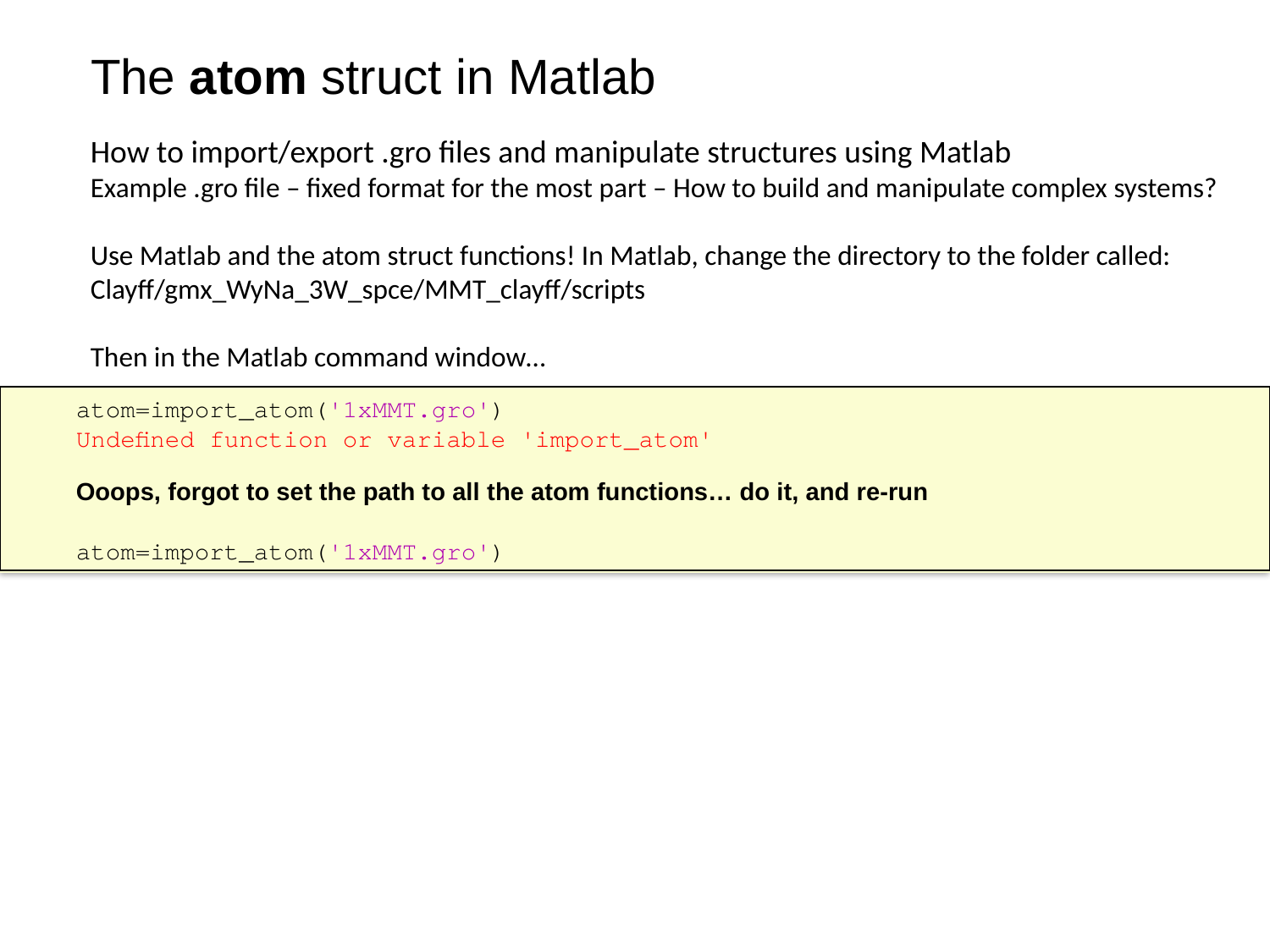

# The atom struct in Matlab
How to import/export .gro files and manipulate structures using Matlab
Example .gro file – fixed format for the most part – How to build and manipulate complex systems?
Use Matlab and the atom struct functions! In Matlab, change the directory to the folder called:
Clayff/gmx_WyNa_3W_spce/MMT_clayff/scripts

Then in the Matlab command window…

atom=import_atom('1xMMT.gro')
Undefined function or variable 'import_atom'
Ooops, forgot to set the path to all the atom functions… do it, and re-run

atom=import_atom('1xMMT.gro')